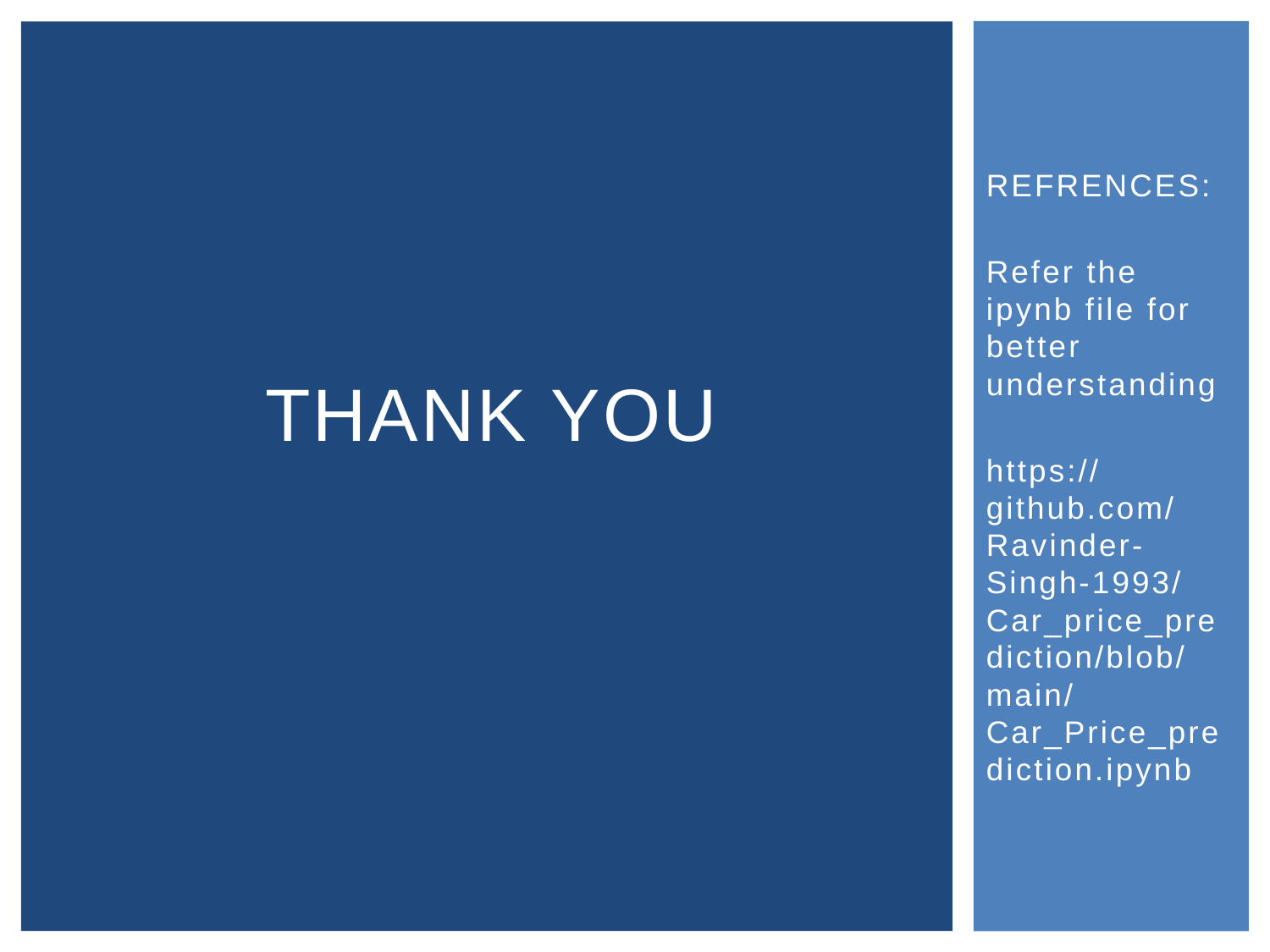

REFRENCES:

Refer the ipynb file for better understanding

https://github.com/Ravinder-Singh-1993/Car_price_prediction/blob/main/Car_Price_prediction.ipynb
# Thank you